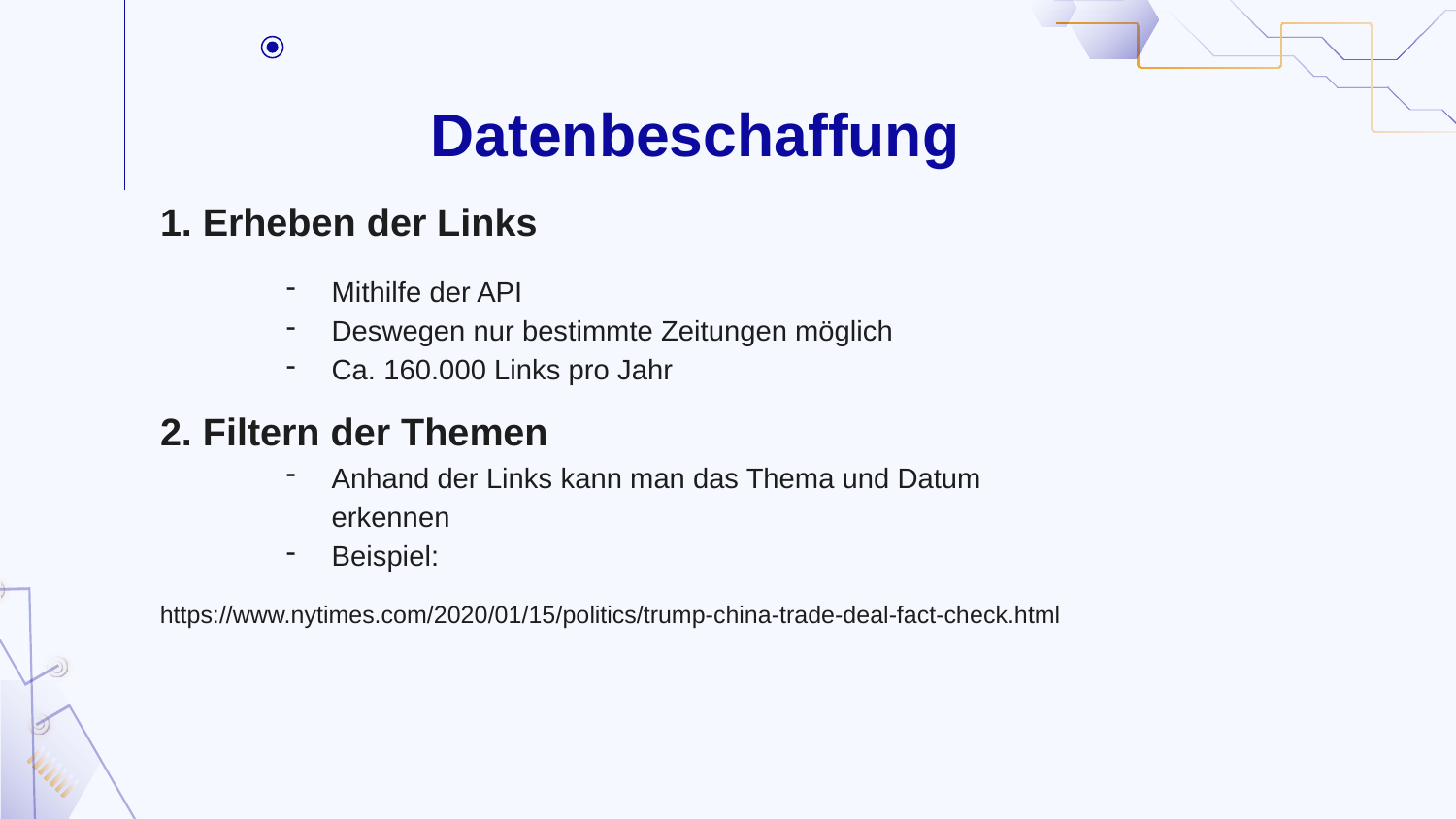

Datenbeschaffung
1. Erheben der Links
Mithilfe der API
Deswegen nur bestimmte Zeitungen möglich
Ca. 160.000 Links pro Jahr
2. Filtern der Themen
Anhand der Links kann man das Thema und Datum erkennen
Beispiel:
https://www.nytimes.com/2020/01/15/politics/trump-china-trade-deal-fact-check.html